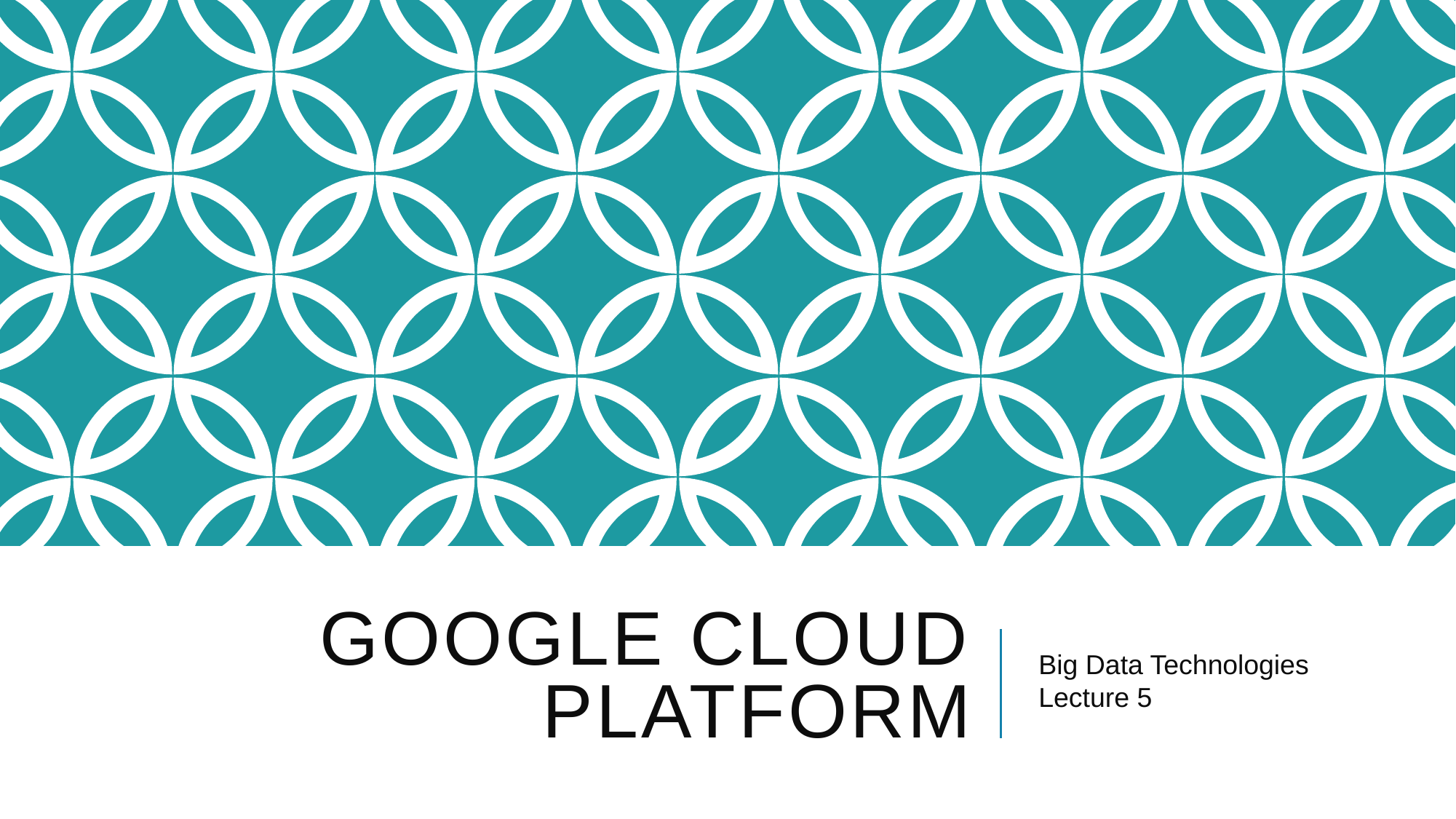

# Google cloud platform
Big Data Technologies
Lecture 5